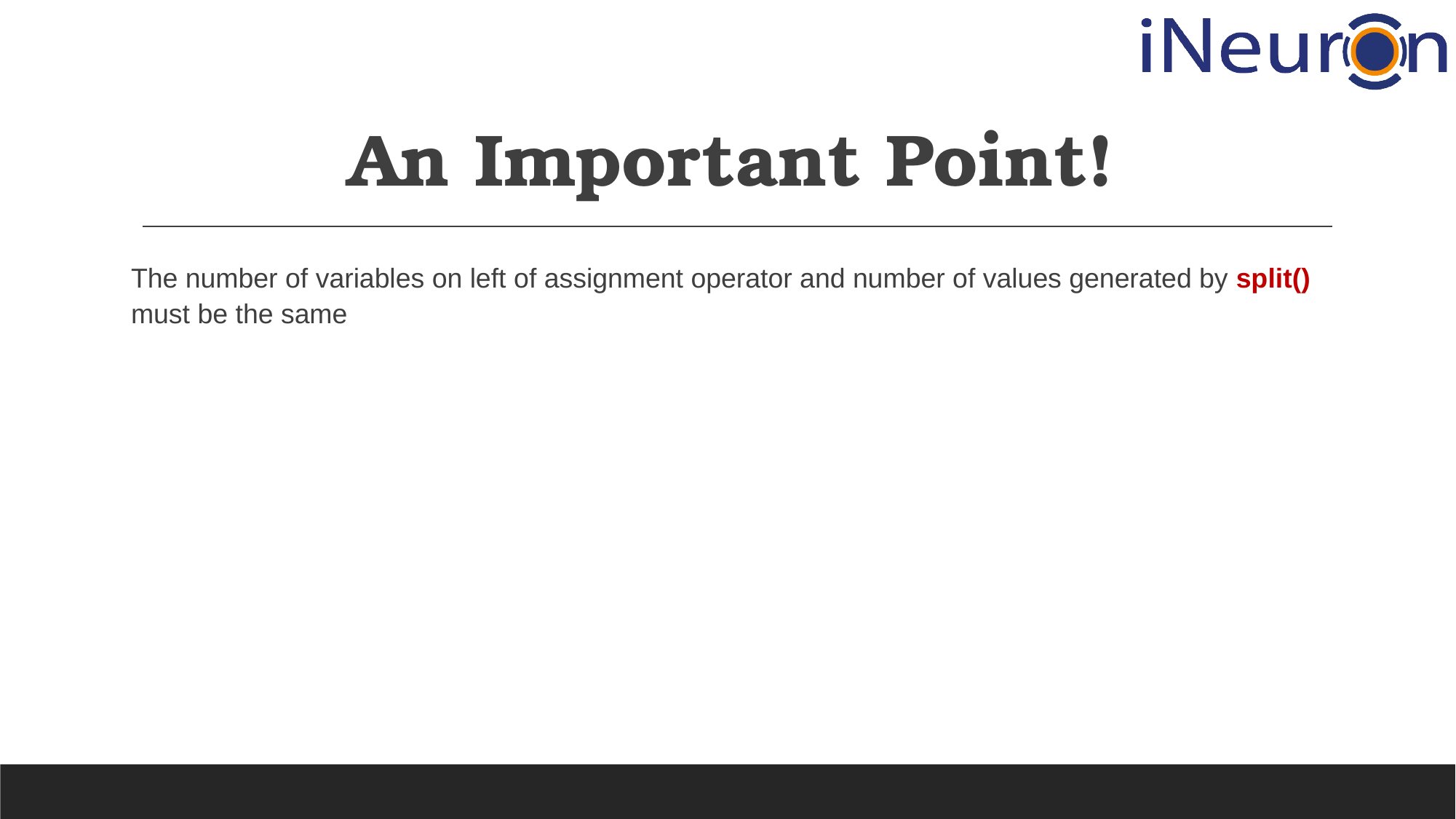

# An Important Point!
The number of variables on left of assignment operator and number of values generated by split() must be the same